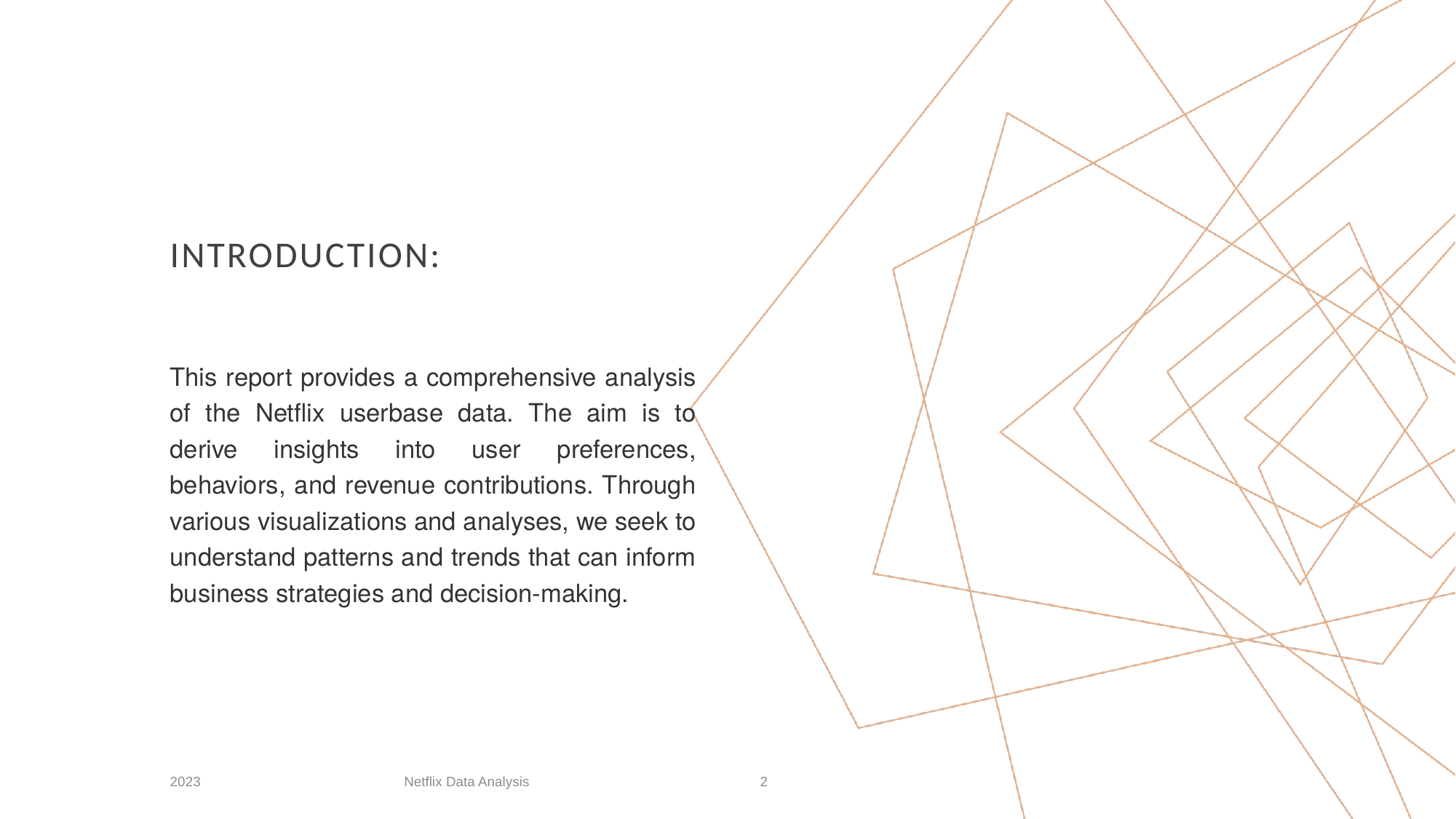

# Introduction:
This report provides a comprehensive analysis of the Netflix userbase data. The aim is to derive insights into user preferences, behaviors, and revenue contributions. Through various visualizations and analyses, we seek to understand patterns and trends that can inform business strategies and decision-making.
Netflix Data Analysis
2023
2